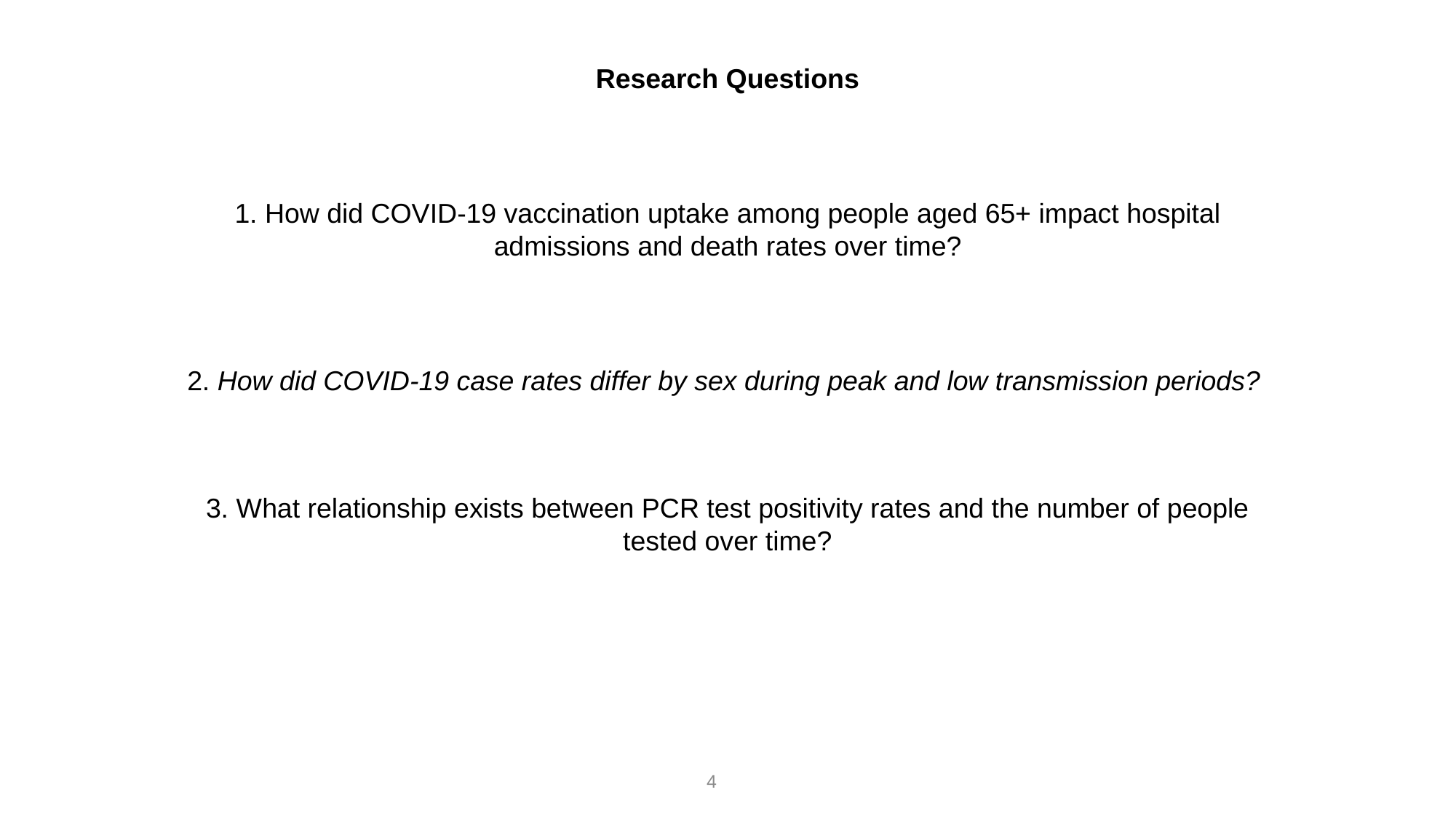

Research Questions
1. How did COVID-19 vaccination uptake among people aged 65+ impact hospital admissions and death rates over time?
2. How did COVID-19 case rates differ by sex during peak and low transmission periods?
3. What relationship exists between PCR test positivity rates and the number of people tested over time?
4